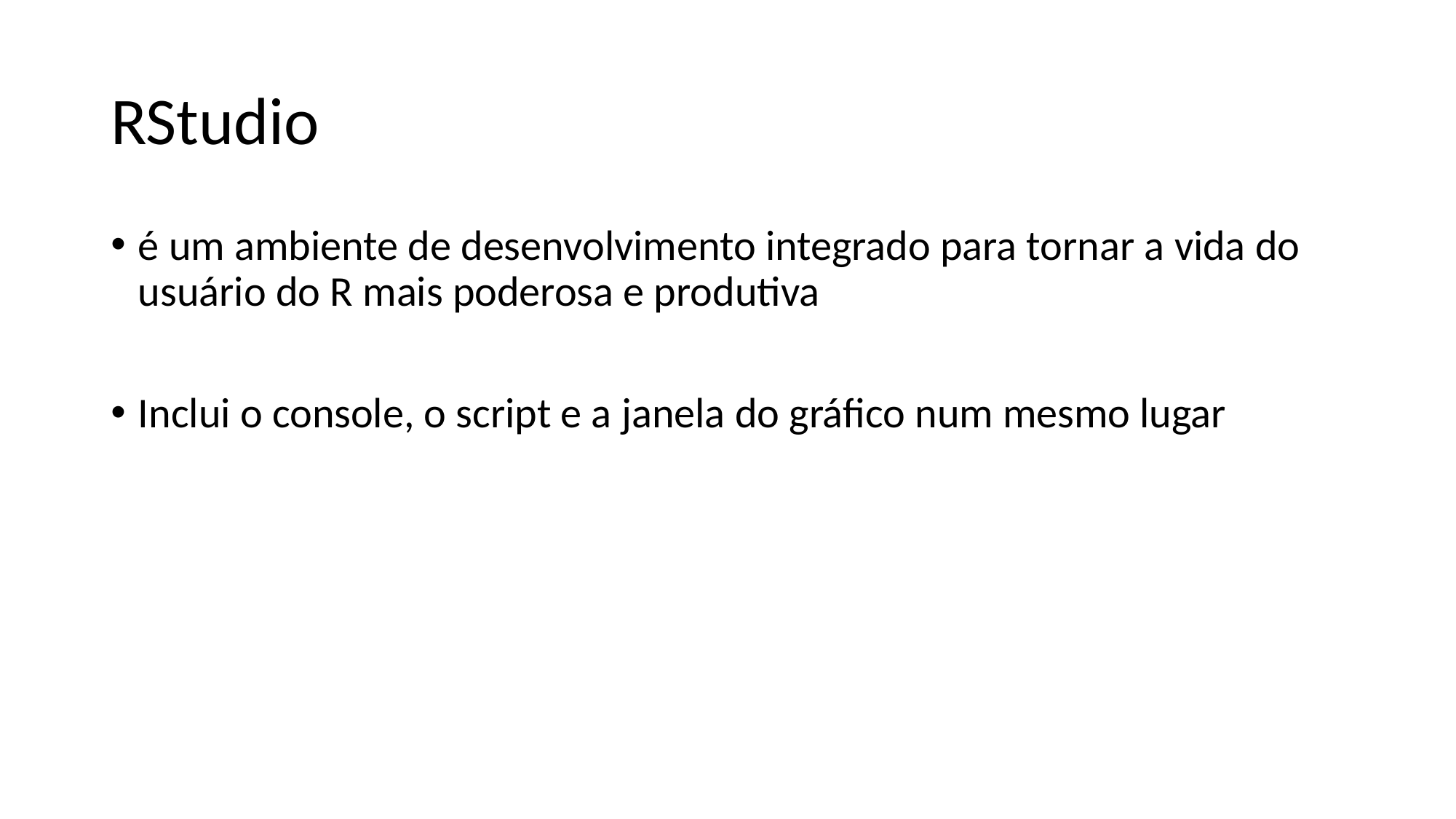

# RStudio
é um ambiente de desenvolvimento integrado para tornar a vida do usuário do R mais poderosa e produtiva

Inclui o console, o script e a janela do gráfico num mesmo lugar